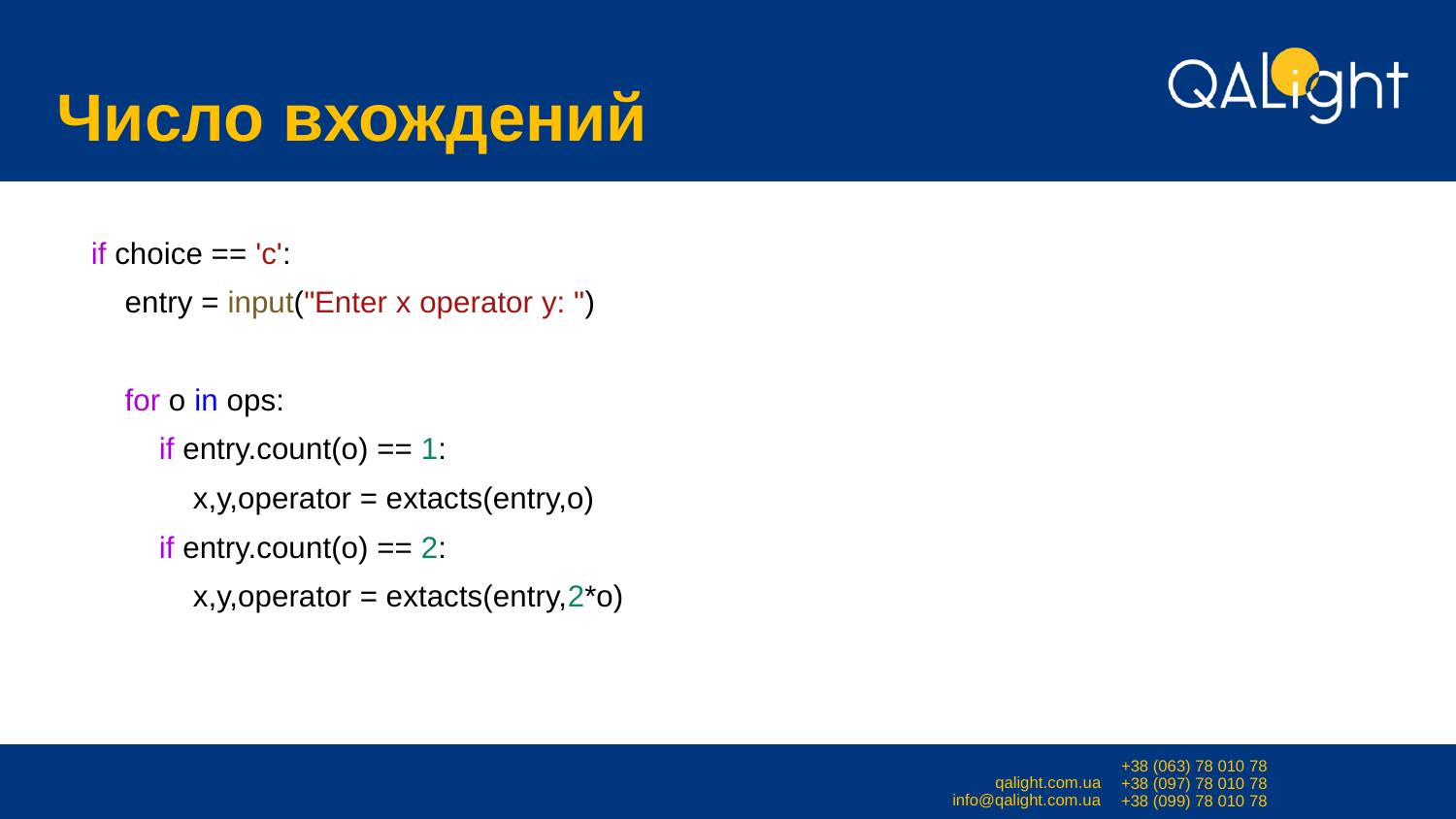

# Число вхождений
    if choice == 'c':
        entry = input("Enter x operator y: ")

        for o in ops:
            if entry.count(o) == 1:
                x,y,operator = extacts(entry,o)
            if entry.count(o) == 2:
                x,y,operator = extacts(entry,2*o)